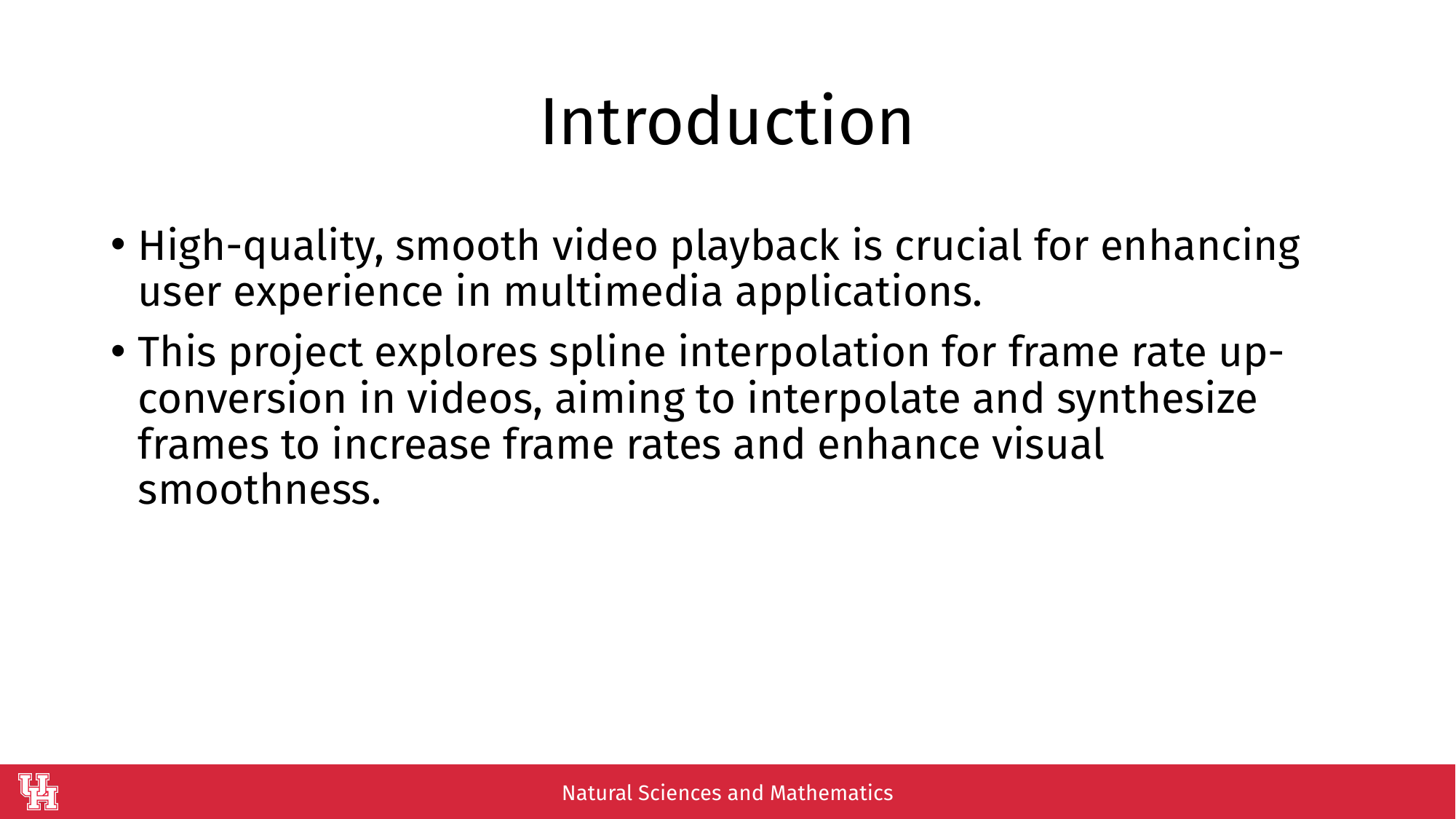

# Introduction
High-quality, smooth video playback is crucial for enhancing user experience in multimedia applications.
This project explores spline interpolation for frame rate up-conversion in videos, aiming to interpolate and synthesize frames to increase frame rates and enhance visual smoothness.